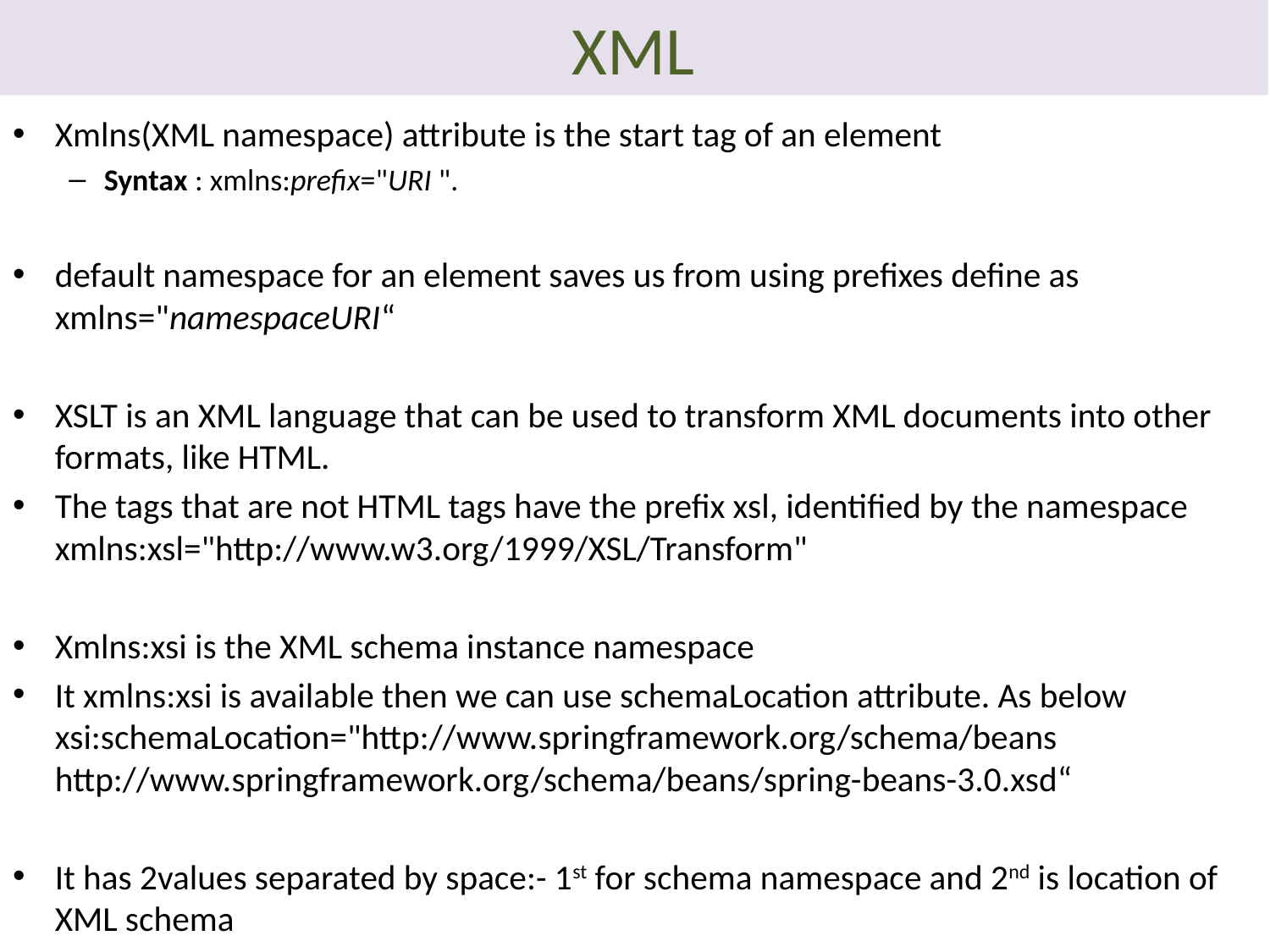

# XML
Xmlns(XML namespace) attribute is the start tag of an element
Syntax : xmlns:prefix="URI ".

default namespace for an element saves us from using prefixes define as xmlns="namespaceURI“

XSLT is an XML language that can be used to transform XML documents into other formats, like HTML.
The tags that are not HTML tags have the prefix xsl, identified by the namespace xmlns:xsl="http://www.w3.org/1999/XSL/Transform"

Xmlns:xsi is the XML schema instance namespace
It xmlns:xsi is available then we can use schemaLocation attribute. As below xsi:schemaLocation="http://www.springframework.org/schema/beans http://www.springframework.org/schema/beans/spring-beans-3.0.xsd“

It has 2values separated by space:- 1st for schema namespace and 2nd is location of XML schema